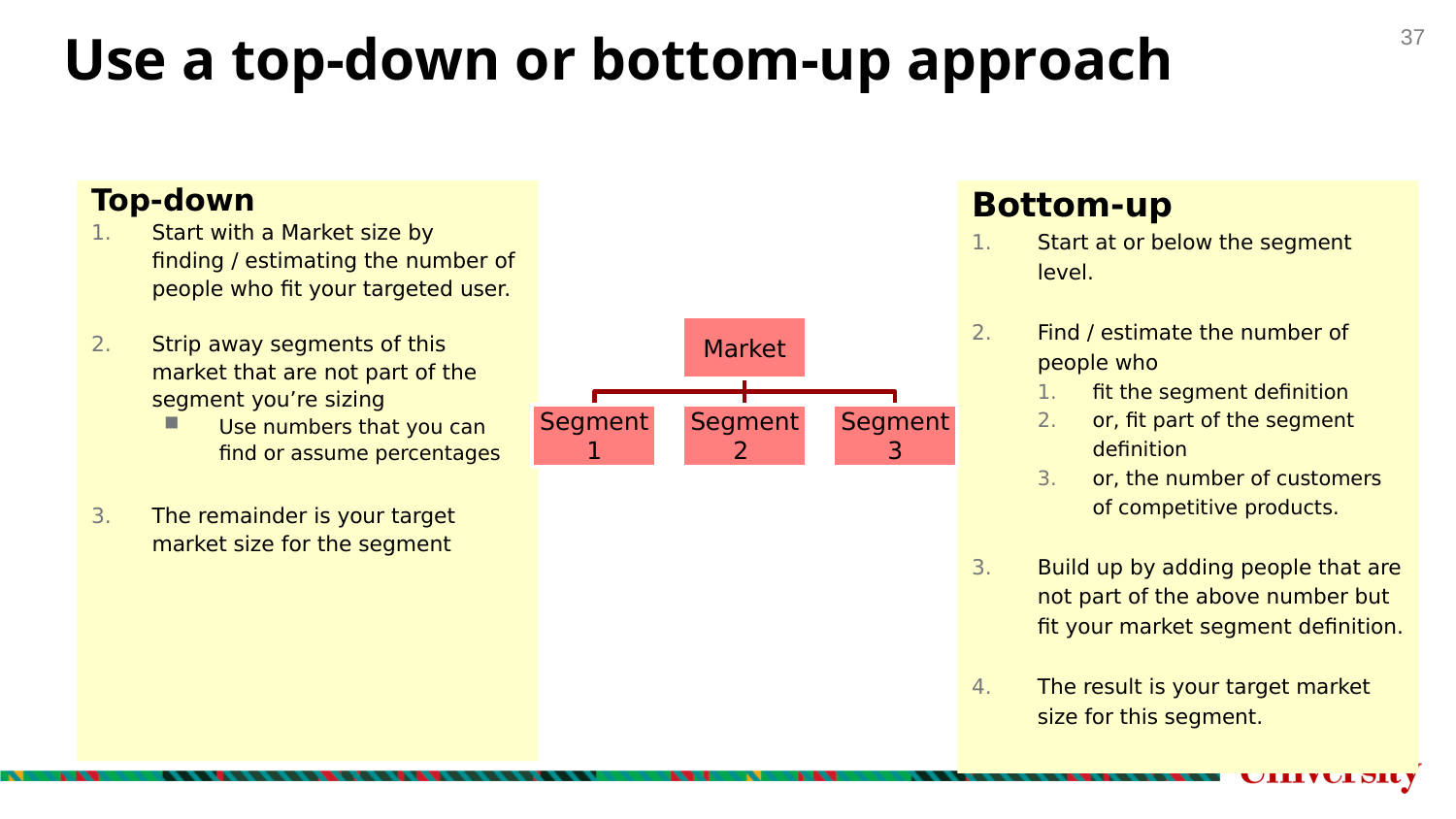

# Use a top-down or bottom-up approach
Top-down
Start with a Market size by finding / estimating the number of people who fit your targeted user.

Strip away segments of this market that are not part of the segment you’re sizing
Use numbers that you can find or assume percentages

The remainder is your target market size for the segment
Bottom-up
Start at or below the segment level.

Find / estimate the number of people who
fit the segment definition
or, fit part of the segment definition
or, the number of customers of competitive products.

Build up by adding people that are not part of the above number but fit your market segment definition.

The result is your target market size for this segment.

Market
Segment 1
Segment 2
Segment 3
37